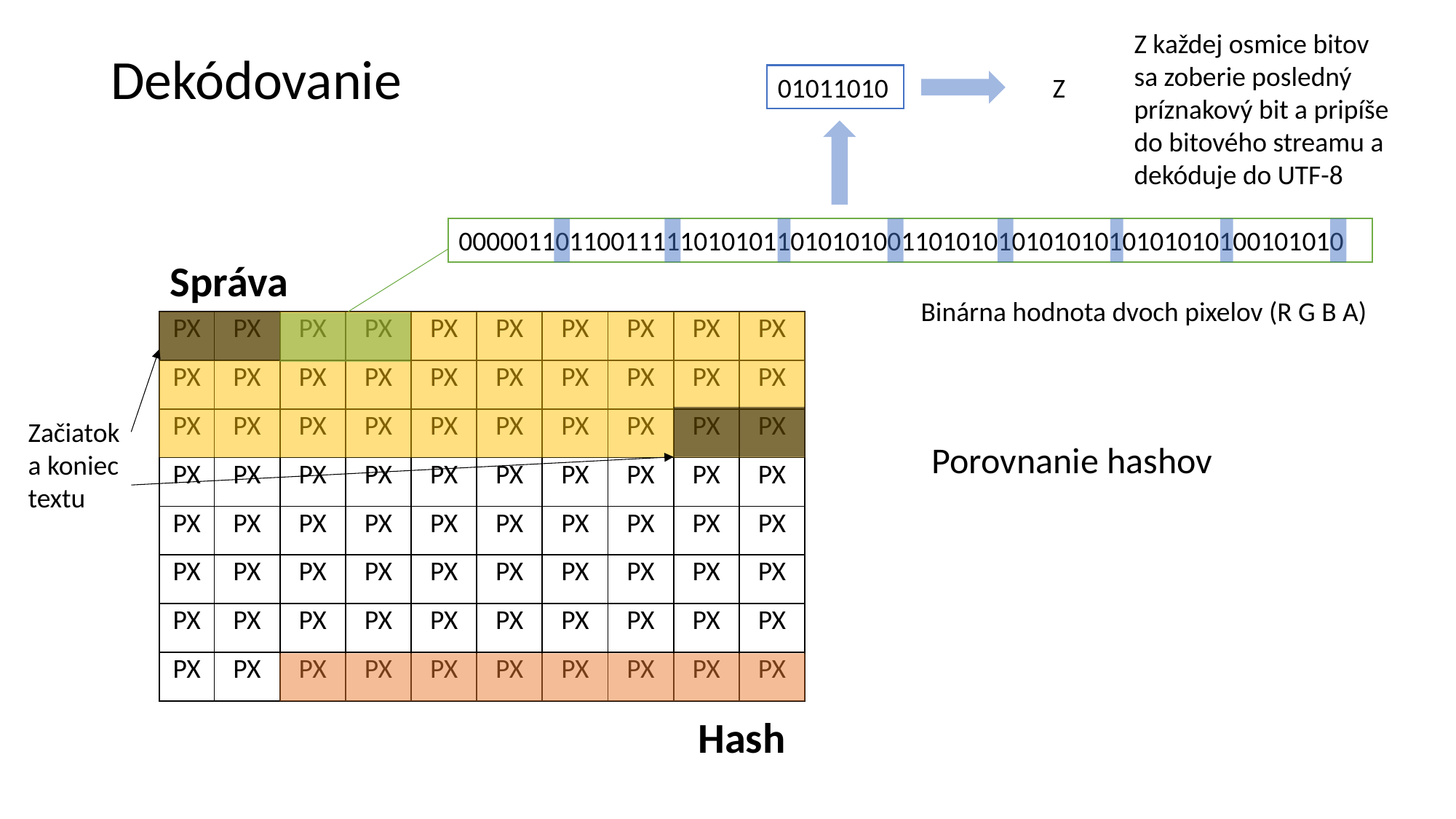

# Dekódovanie
Z každej osmice bitov sa zoberie posledný príznakový bit a pripíše do bitového streamu a dekóduje do UTF-8

01011010
Z

0000011011001111101010110101010011010101010101010101010100101010
Správa
Binárna hodnota dvoch pixelov (R G B A)

| PX | PX | PX | PX | PX | PX | PX | PX | PX | PX |
| --- | --- | --- | --- | --- | --- | --- | --- | --- | --- |
| PX | PX | PX | PX | PX | PX | PX | PX | PX | PX |
| PX | PX | PX | PX | PX | PX | PX | PX | PX | PX |
| PX | PX | PX | PX | PX | PX | PX | PX | PX | PX |
| PX | PX | PX | PX | PX | PX | PX | PX | PX | PX |
| PX | PX | PX | PX | PX | PX | PX | PX | PX | PX |
| PX | PX | PX | PX | PX | PX | PX | PX | PX | PX |
| PX | PX | PX | PX | PX | PX | PX | PX | PX | PX |

Začiatok a koniec textu
Porovnanie hashov

Hash